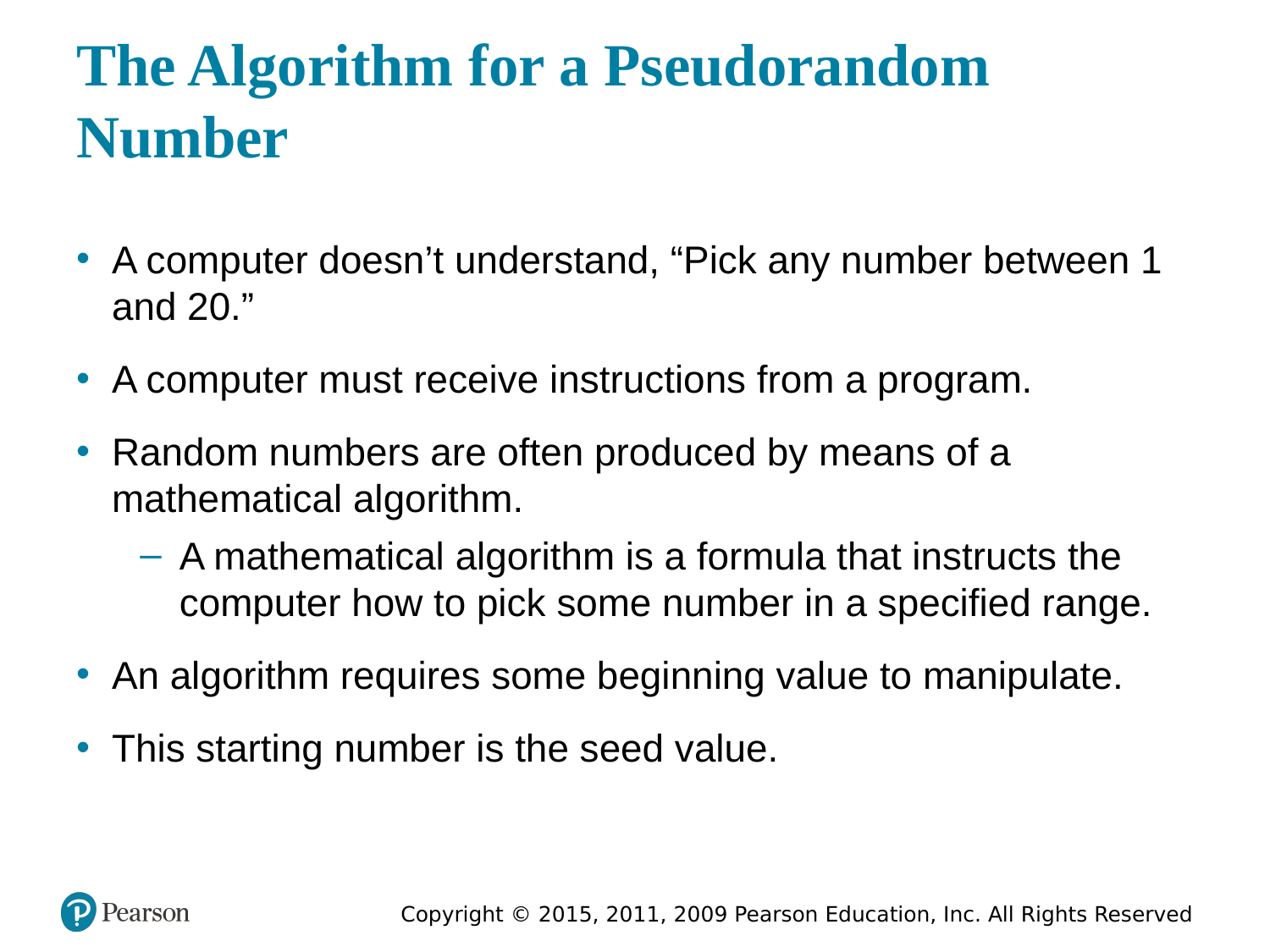

# The Algorithm for a Pseudorandom Number
A computer doesn’t understand, “Pick any number between 1 and 20.”
A computer must receive instructions from a program.
Random numbers are often produced by means of a mathematical algorithm.
A mathematical algorithm is a formula that instructs the computer how to pick some number in a specified range.
An algorithm requires some beginning value to manipulate.
This starting number is the seed value.